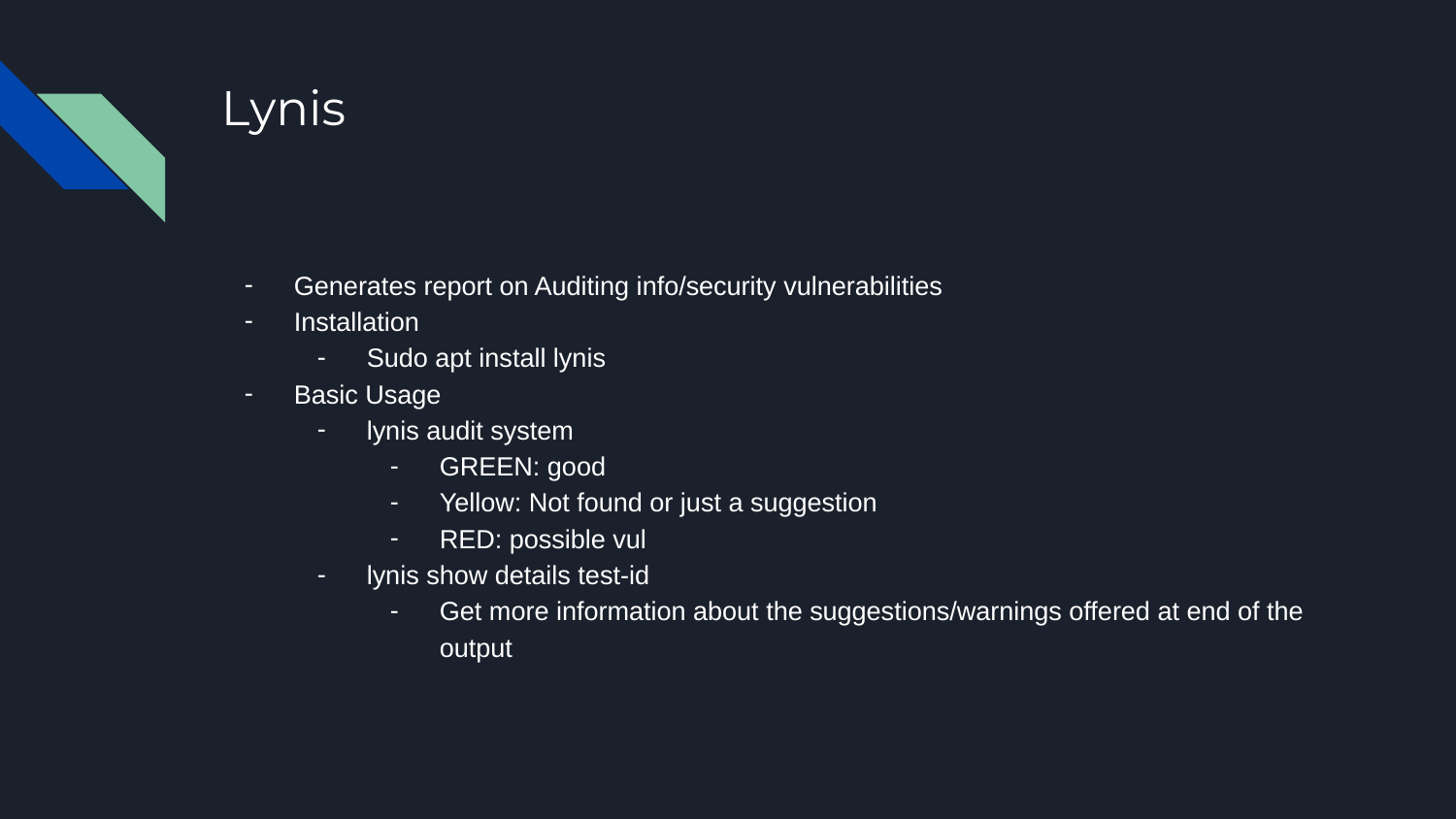

# Lynis
Generates report on Auditing info/security vulnerabilities
Installation
Sudo apt install lynis
Basic Usage
lynis audit system
GREEN: good
Yellow: Not found or just a suggestion
RED: possible vul
lynis show details test-id
Get more information about the suggestions/warnings offered at end of the output